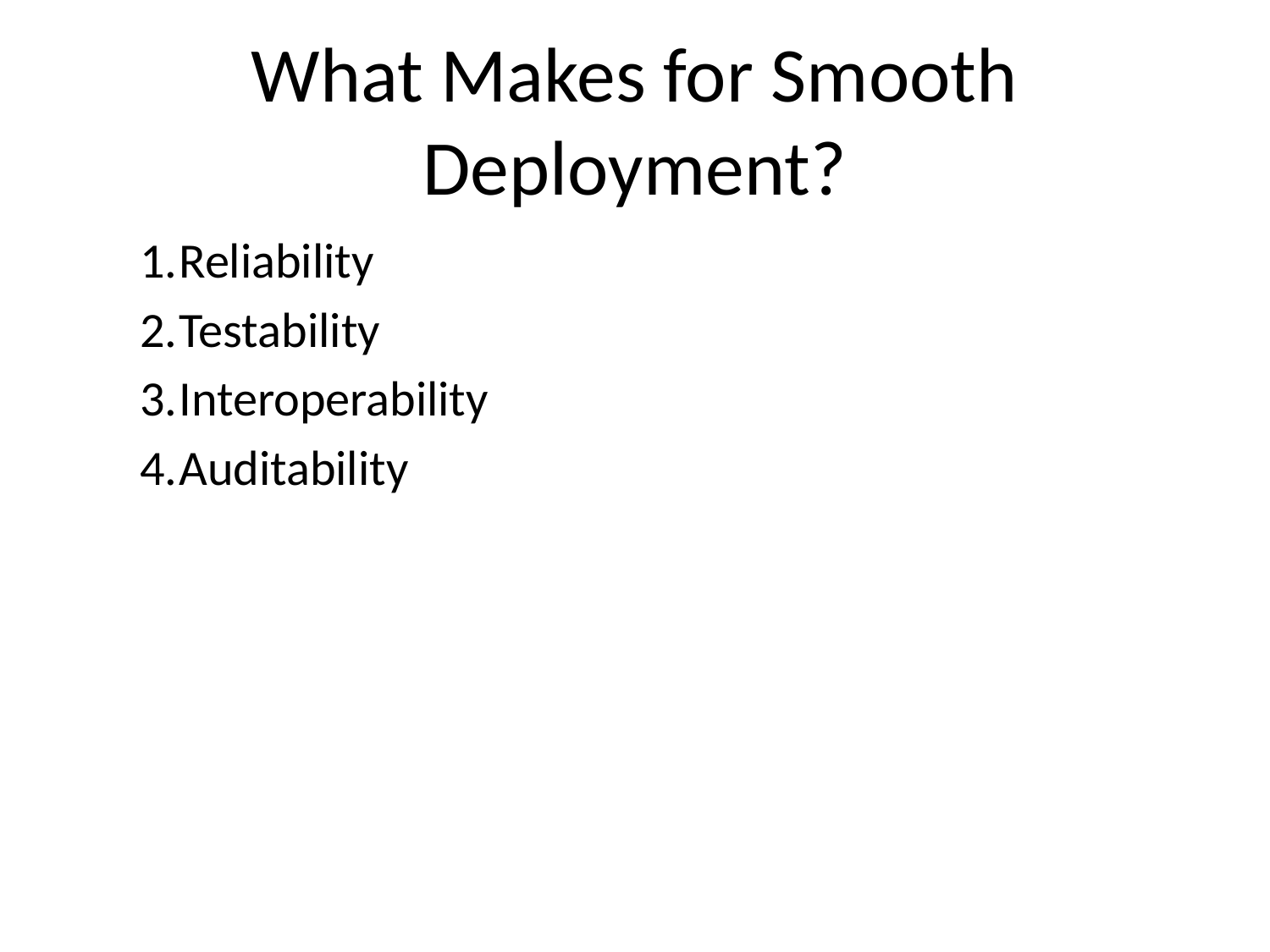

What Makes for Smooth Deployment?
Reliability
Testability
Interoperability
Auditability